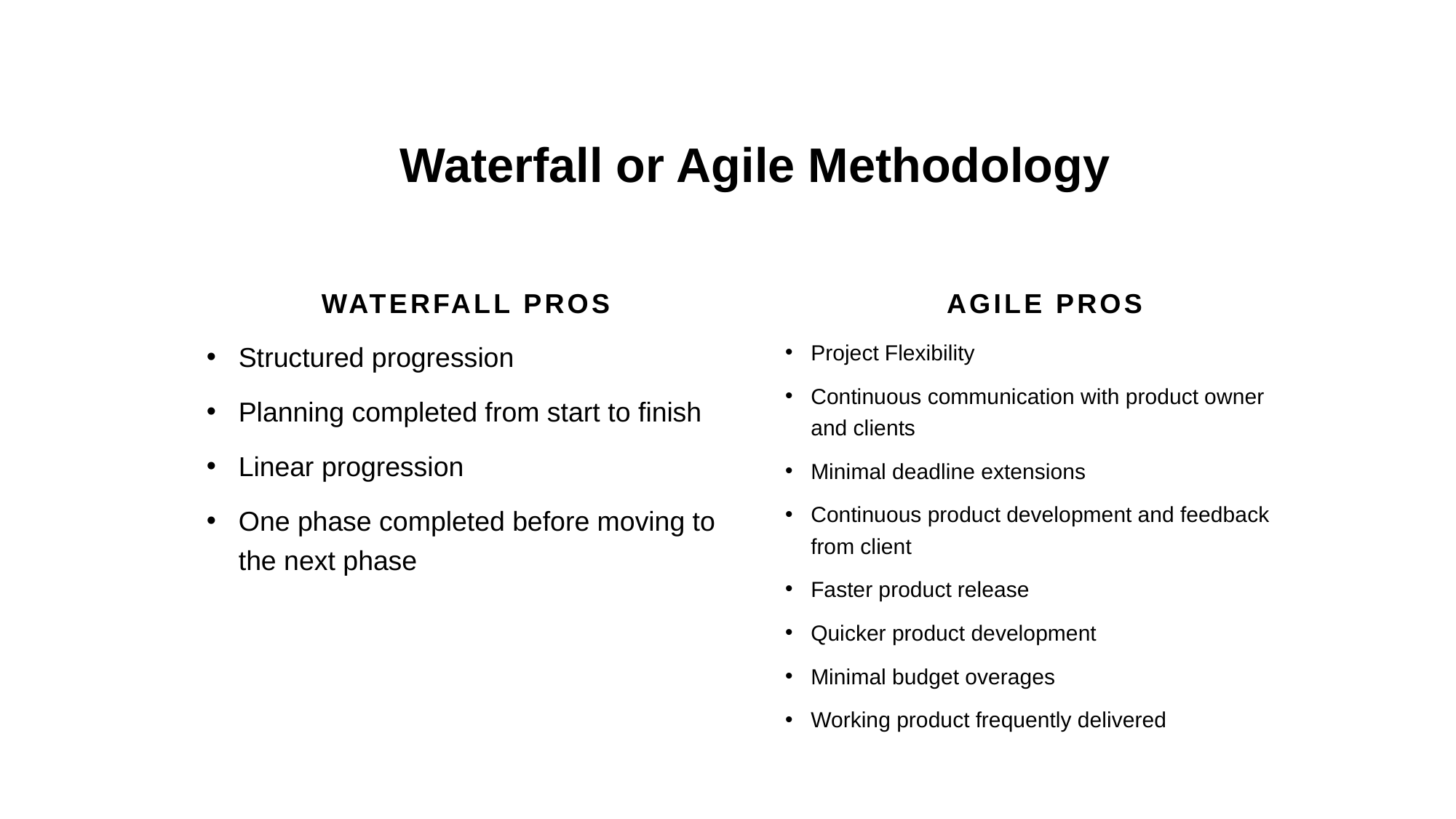

# Waterfall or Agile Methodology
Waterfall Pros
Agile Pros
Structured progression
Planning completed from start to finish
Linear progression
One phase completed before moving to the next phase

Project Flexibility
Continuous communication with product owner and clients
Minimal deadline extensions
Continuous product development and feedback from client
Faster product release
Quicker product development
Minimal budget overages
Working product frequently delivered